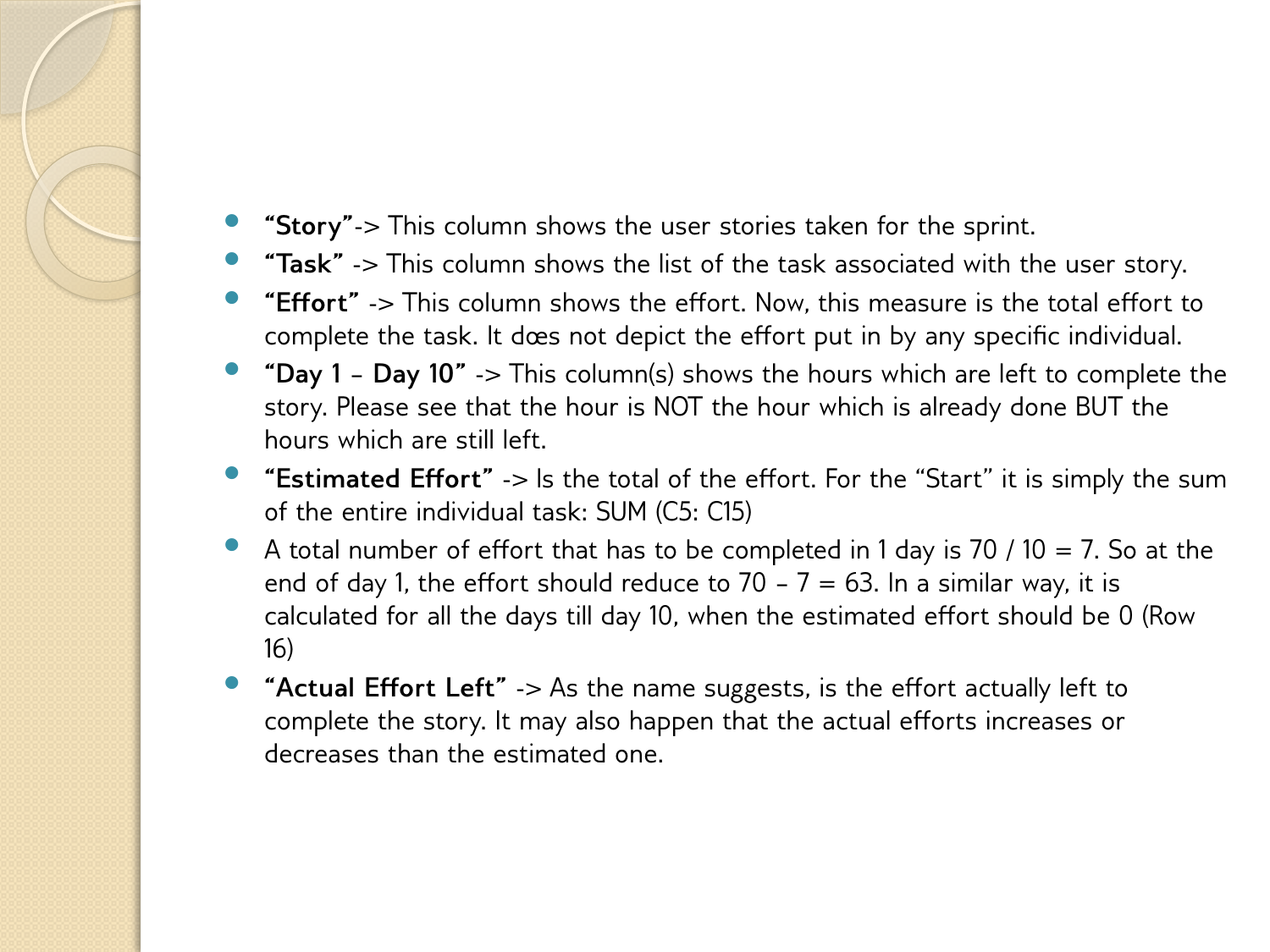

#
“Story”-> This column shows the user stories taken for the sprint.
“Task” -> This column shows the list of the task associated with the user story.
“Effort” -> This column shows the effort. Now, this measure is the total effort to complete the task. It does not depict the effort put in by any specific individual.
“Day 1 – Day 10” -> This column(s) shows the hours which are left to complete the story. Please see that the hour is NOT the hour which is already done BUT the hours which are still left.
“Estimated Effort” -> Is the total of the effort. For the “Start” it is simply the sum of the entire individual task: SUM (C5: C15)
A total number of effort that has to be completed in 1 day is 70 / 10 = 7. So at the end of day 1, the effort should reduce to 70 – 7 = 63. In a similar way, it is calculated for all the days till day 10, when the estimated effort should be 0 (Row 16)
“Actual Effort Left” -> As the name suggests, is the effort actually left to complete the story. It may also happen that the actual efforts increases or decreases than the estimated one.